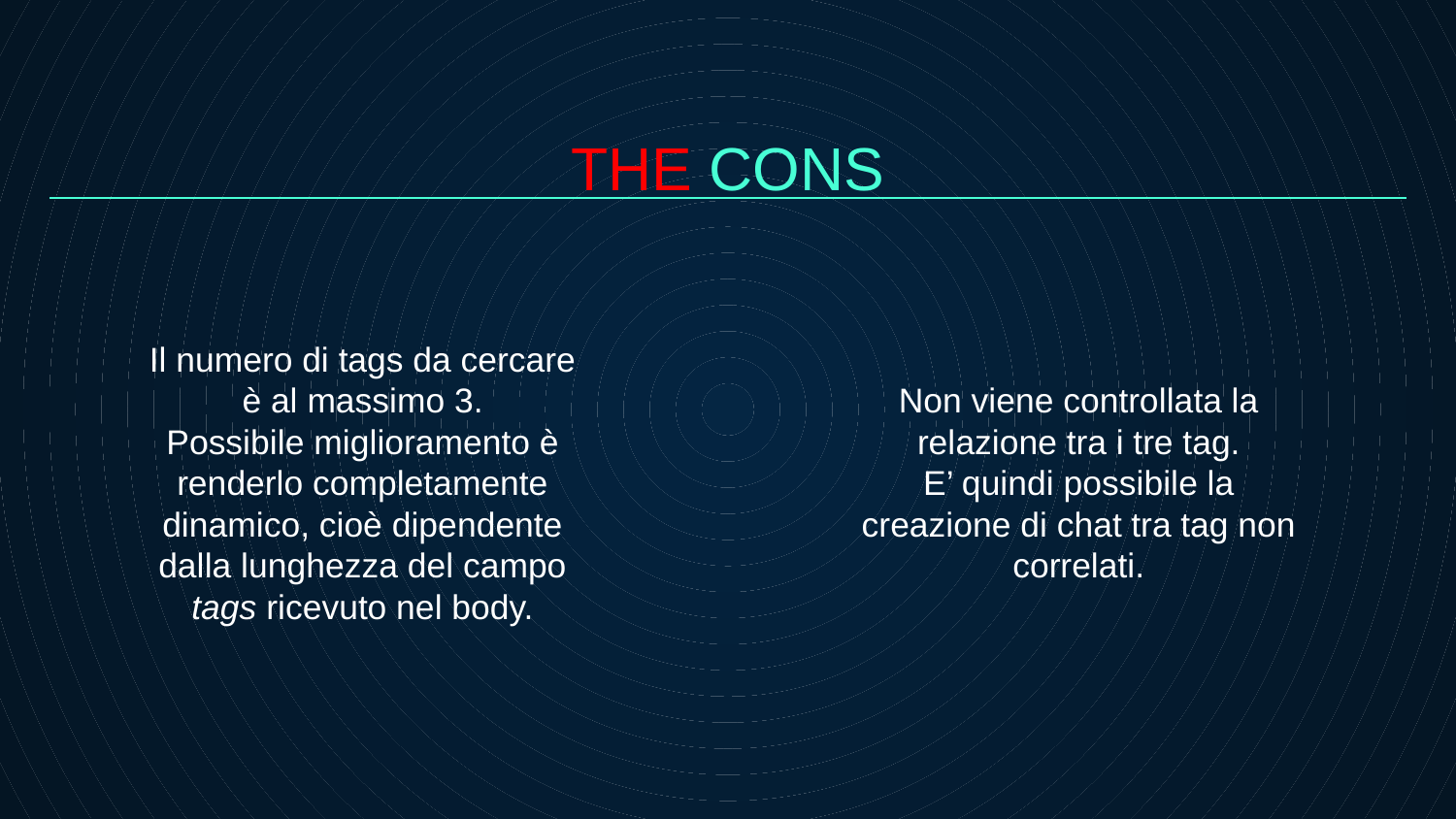

THE CONS
Il numero di tags da cercare è al massimo 3.
Possibile miglioramento è renderlo completamente dinamico, cioè dipendente dalla lunghezza del campo tags ricevuto nel body.
Non viene controllata la relazione tra i tre tag.
E’ quindi possibile la creazione di chat tra tag non correlati.